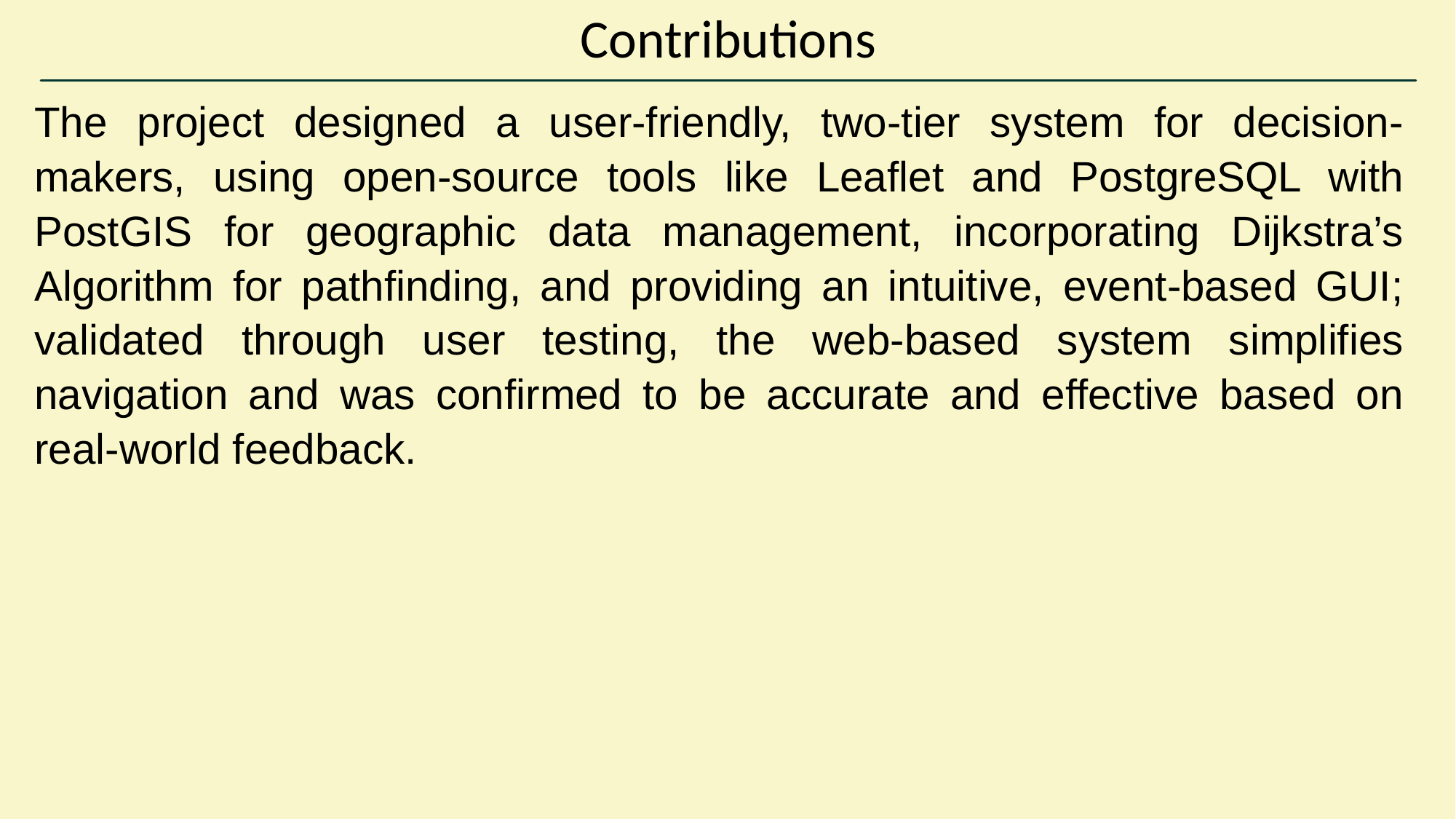

# Contributions
The project designed a user-friendly, two-tier system for decision-makers, using open-source tools like Leaflet and PostgreSQL with PostGIS for geographic data management, incorporating Dijkstra’s Algorithm for pathfinding, and providing an intuitive, event-based GUI; validated through user testing, the web-based system simplifies navigation and was confirmed to be accurate and effective based on real-world feedback.